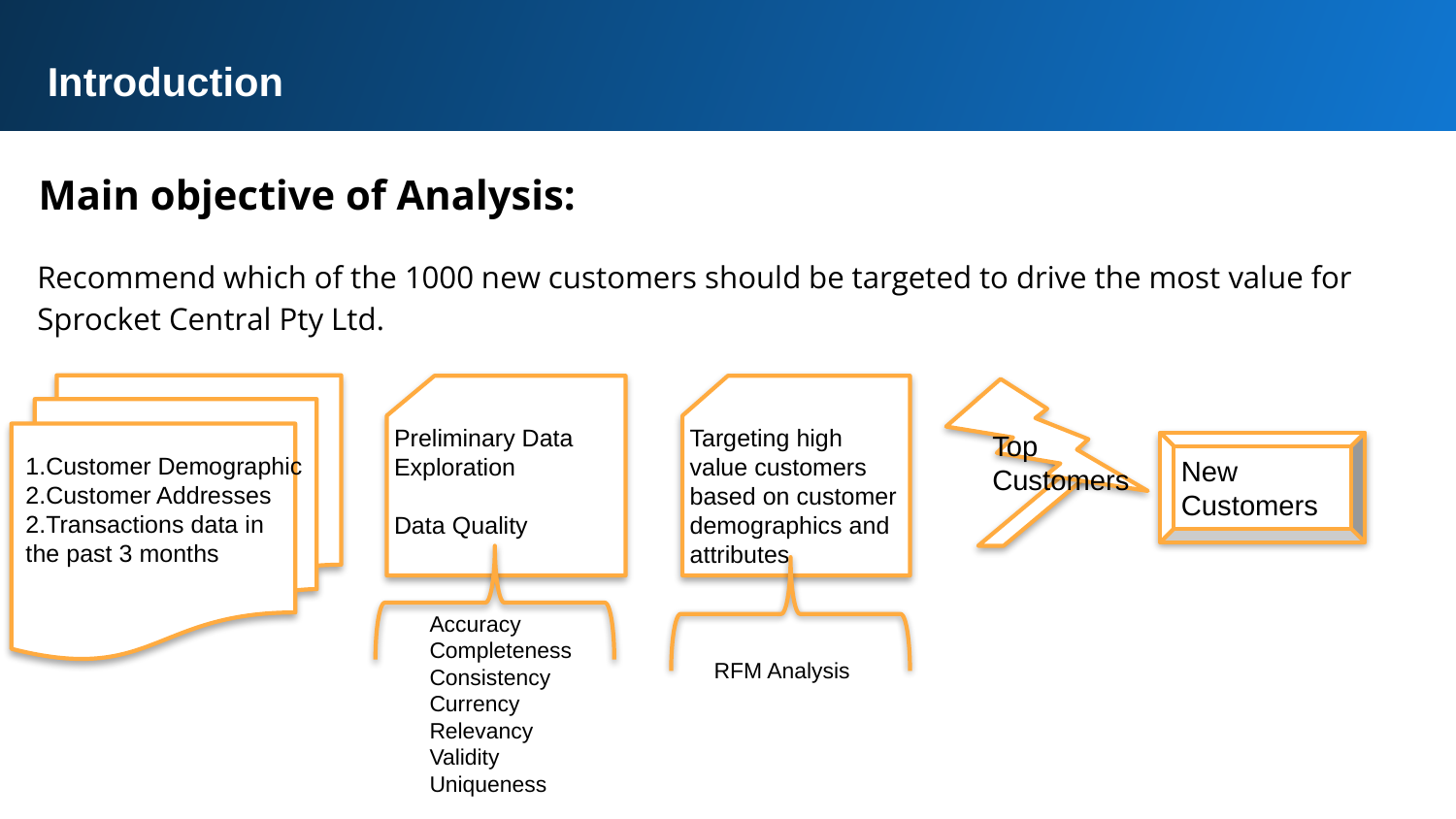

Introduction
Main objective of Analysis:
Recommend which of the 1000 new customers should be targeted to drive the most value for Sprocket Central Pty Ltd.

Preliminary Data Exploration

Data Quality

Targeting high value customers based on customer demographics and attributes

Top
Customers
New Customers
1.Customer Demographic
2.Customer Addresses
2.Transactions data in the past 3 months

Accuracy
Completeness
Consistency
Currency
Relevancy
Validity
Uniqueness
RFM Analysis